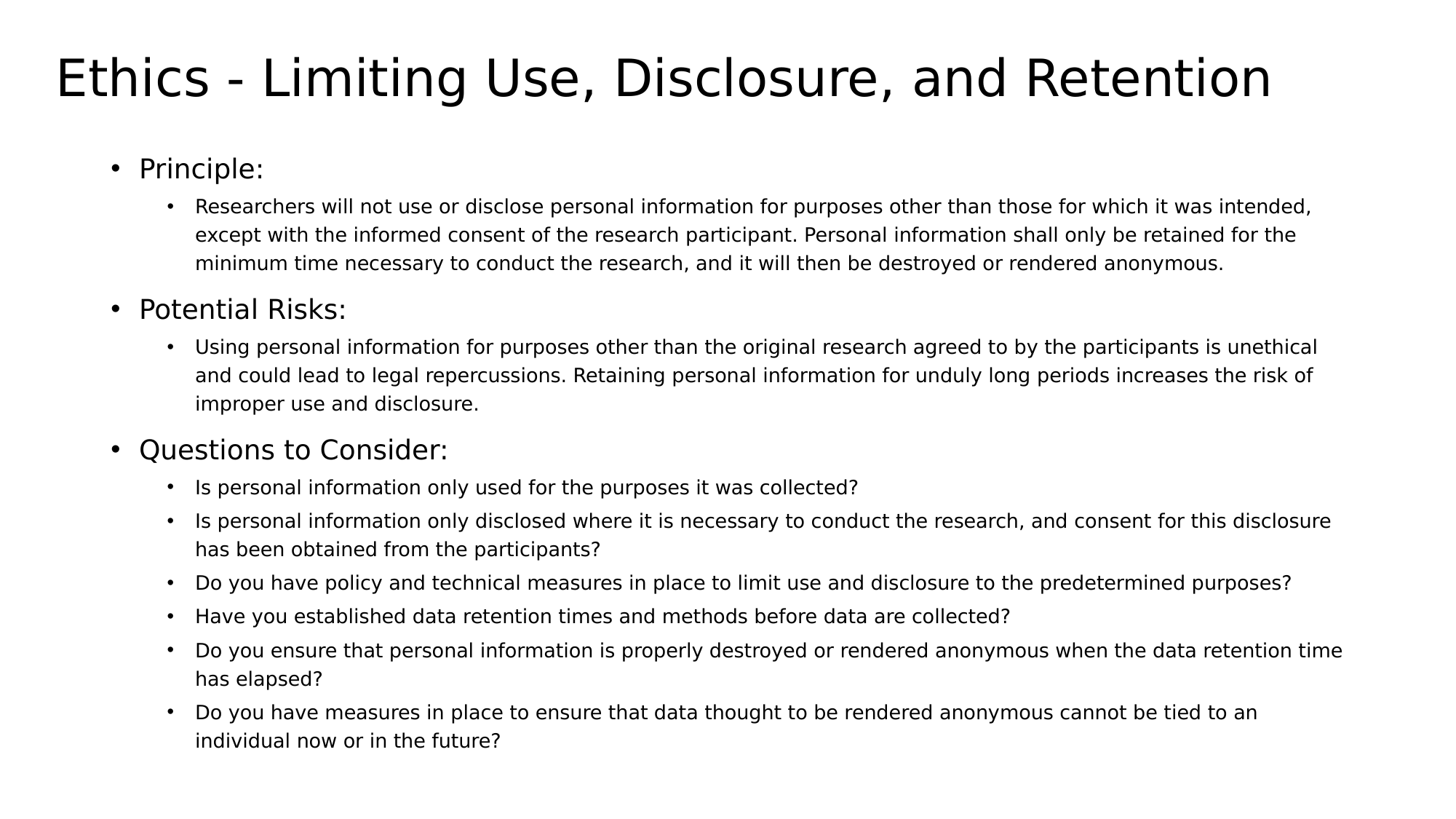

# Ethics - Limiting Use, Disclosure, and Retention
Principle:
Researchers will not use or disclose personal information for purposes other than those for which it was intended, except with the informed consent of the research participant. Personal information shall only be retained for the minimum time necessary to conduct the research, and it will then be destroyed or rendered anonymous.
Potential Risks:
Using personal information for purposes other than the original research agreed to by the participants is unethical and could lead to legal repercussions. Retaining personal information for unduly long periods increases the risk of improper use and disclosure.
Questions to Consider:
Is personal information only used for the purposes it was collected?
Is personal information only disclosed where it is necessary to conduct the research, and consent for this disclosure has been obtained from the participants?
Do you have policy and technical measures in place to limit use and disclosure to the predetermined purposes?
Have you established data retention times and methods before data are collected?
Do you ensure that personal information is properly destroyed or rendered anonymous when the data retention time has elapsed?
Do you have measures in place to ensure that data thought to be rendered anonymous cannot be tied to an individual now or in the future?